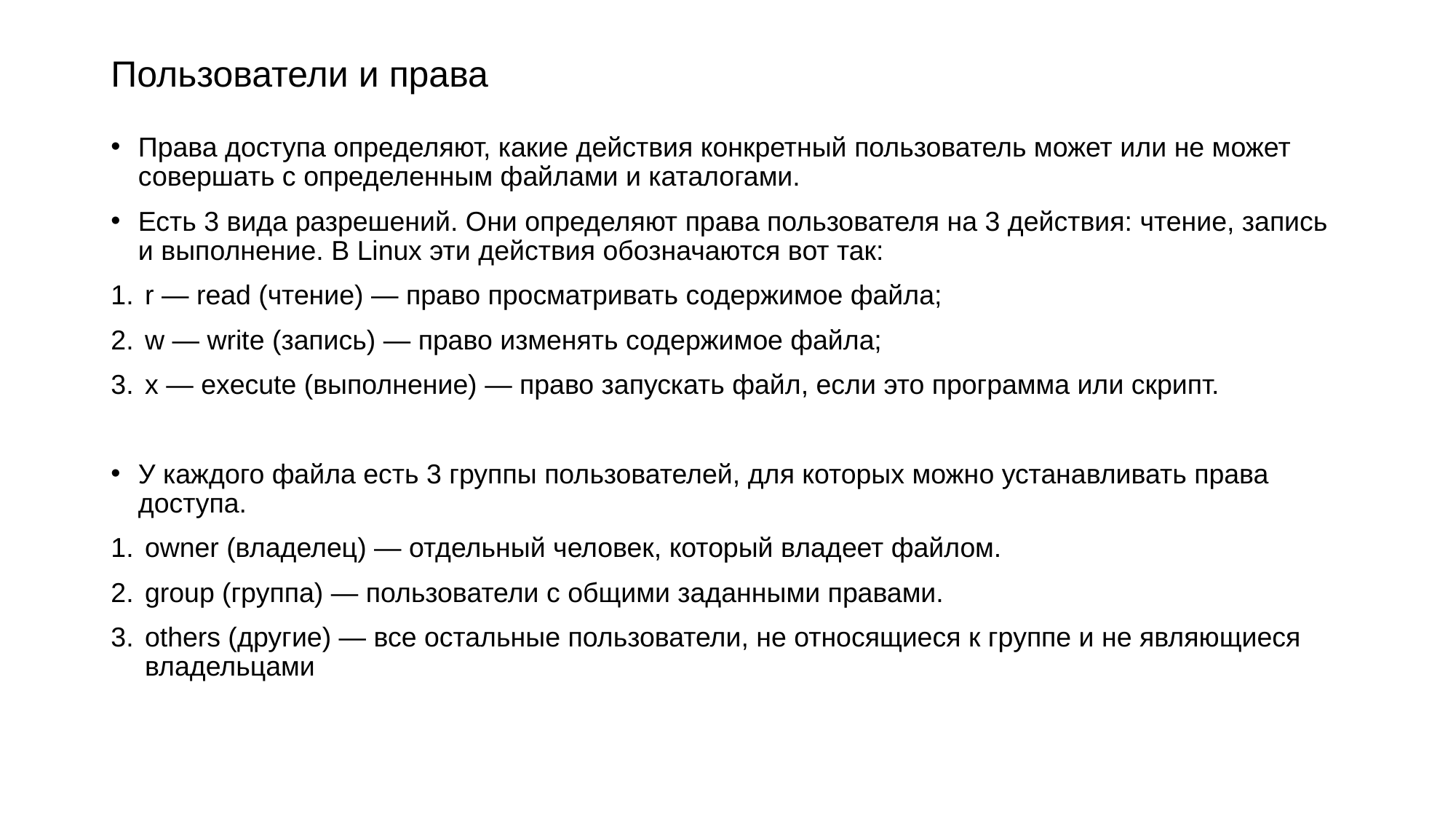

# Пользователи и права
Права доступа определяют, какие действия конкретный пользователь может или не может совершать с определенным файлами и каталогами.
Есть 3 вида разрешений. Они определяют права пользователя на 3 действия: чтение, запись и выполнение. В Linux эти действия обозначаются вот так:
r — read (чтение) — право просматривать содержимое файла;
w — write (запись) — право изменять содержимое файла;
x — execute (выполнение) — право запускать файл, если это программа или скрипт.

У каждого файла есть 3 группы пользователей, для которых можно устанавливать права доступа.
owner (владелец) — отдельный человек, который владеет файлом.
group (группа) — пользователи с общими заданными правами.
others (другие) — все остальные пользователи, не относящиеся к группе и не являющиеся владельцами